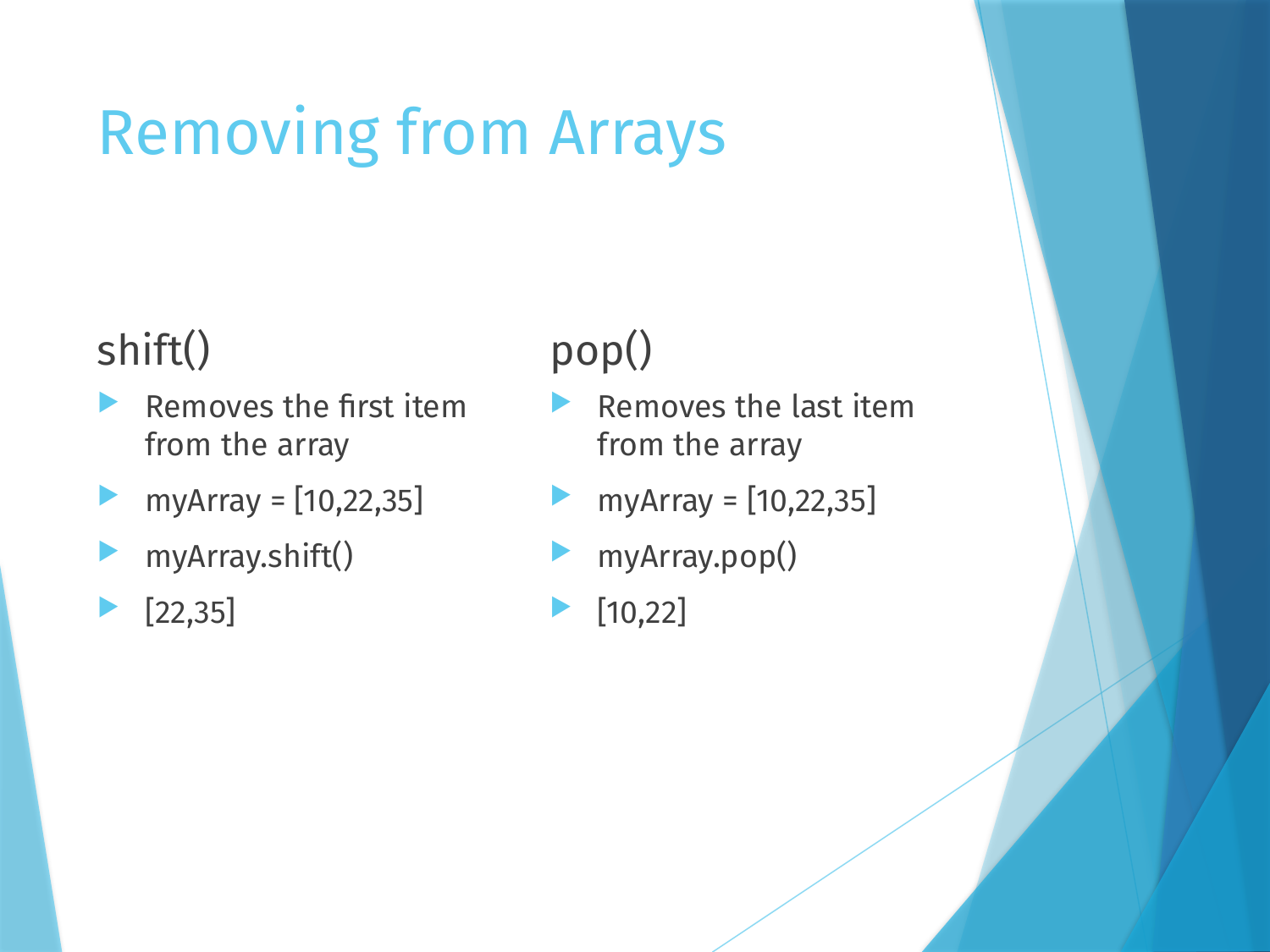

# Removing from Arrays
shift()
pop()
Removes the first item from the array
myArray = [10,22,35]
myArray.shift()
[22,35]

Removes the last item from the array
myArray = [10,22,35]
myArray.pop()
[10,22]